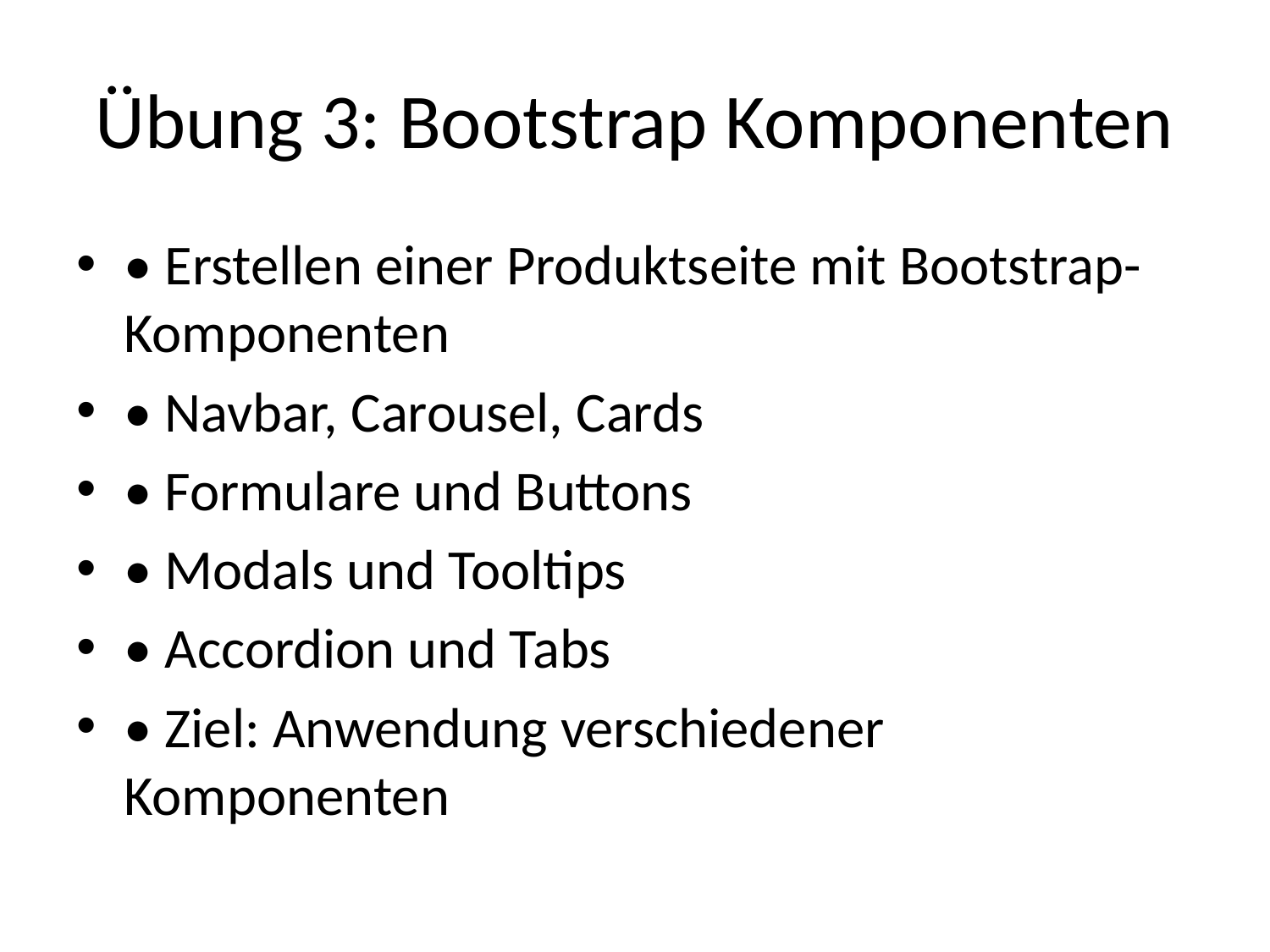

# Übung 3: Bootstrap Komponenten
• Erstellen einer Produktseite mit Bootstrap-Komponenten
• Navbar, Carousel, Cards
• Formulare und Buttons
• Modals und Tooltips
• Accordion und Tabs
• Ziel: Anwendung verschiedener Komponenten